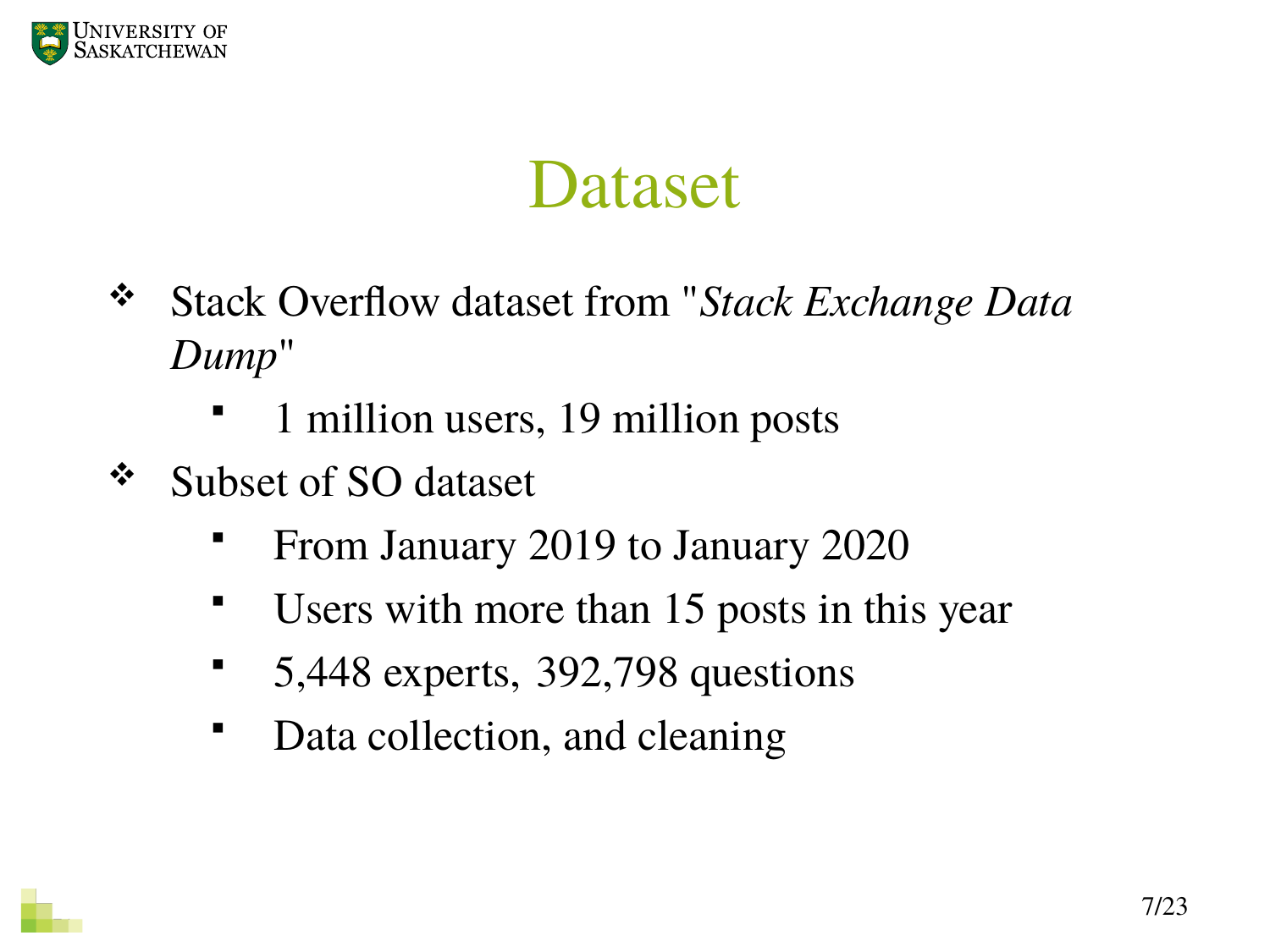

Dataset
Stack Overflow dataset from "Stack Exchange Data Dump"
1 million users, 19 million posts
Subset of SO dataset
From January 2019 to January 2020
Users with more than 15 posts in this year
5,448 experts, 392,798 questions
Data collection, and cleaning

7/23